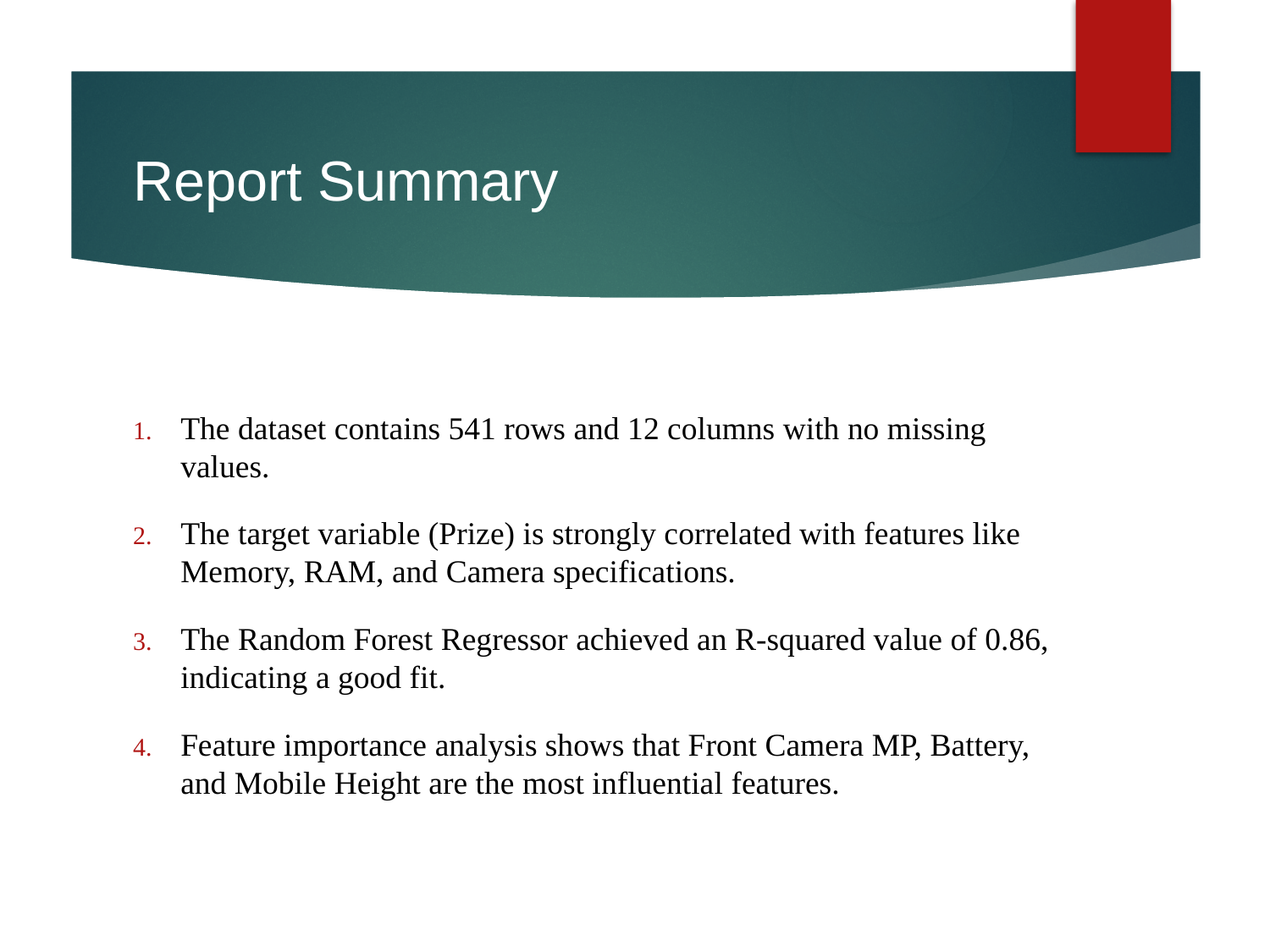

# Report Summary

The dataset contains 541 rows and 12 columns with no missing values.
The target variable (Prize) is strongly correlated with features like Memory, RAM, and Camera specifications.
The Random Forest Regressor achieved an R-squared value of 0.86, indicating a good fit.
Feature importance analysis shows that Front Camera MP, Battery, and Mobile Height are the most influential features.